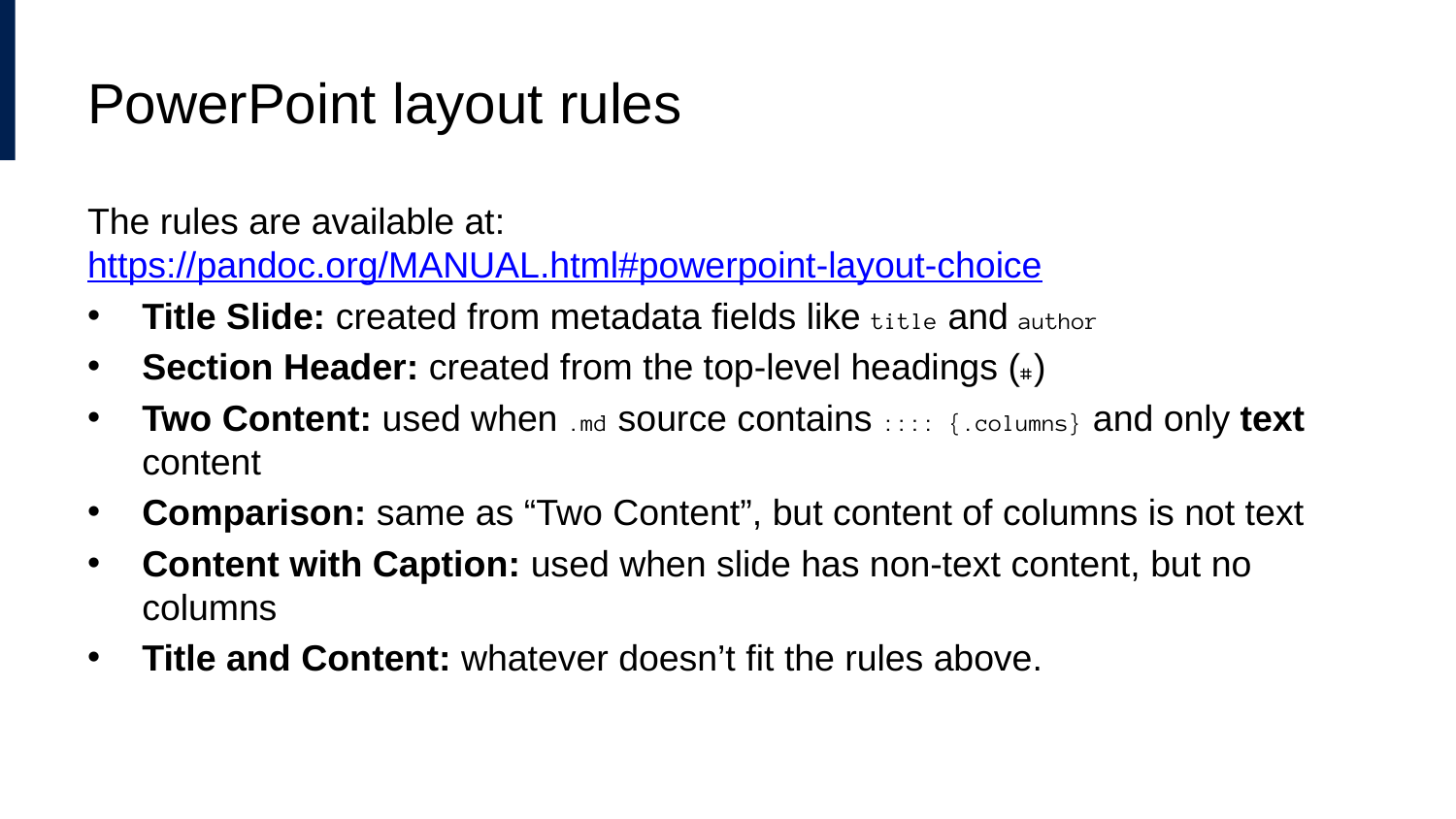

# PowerPoint layout rules
The rules are available at:  https://pandoc.org/MANUAL.html#powerpoint-layout-choice
Title Slide: created from metadata fields like title and author
Section Header: created from the top-level headings (#)
Two Content: used when .md source contains :::: {.columns} and only text content
Comparison: same as “Two Content”, but content of columns is not text
Content with Caption: used when slide has non-text content, but no columns
Title and Content: whatever doesn’t fit the rules above.